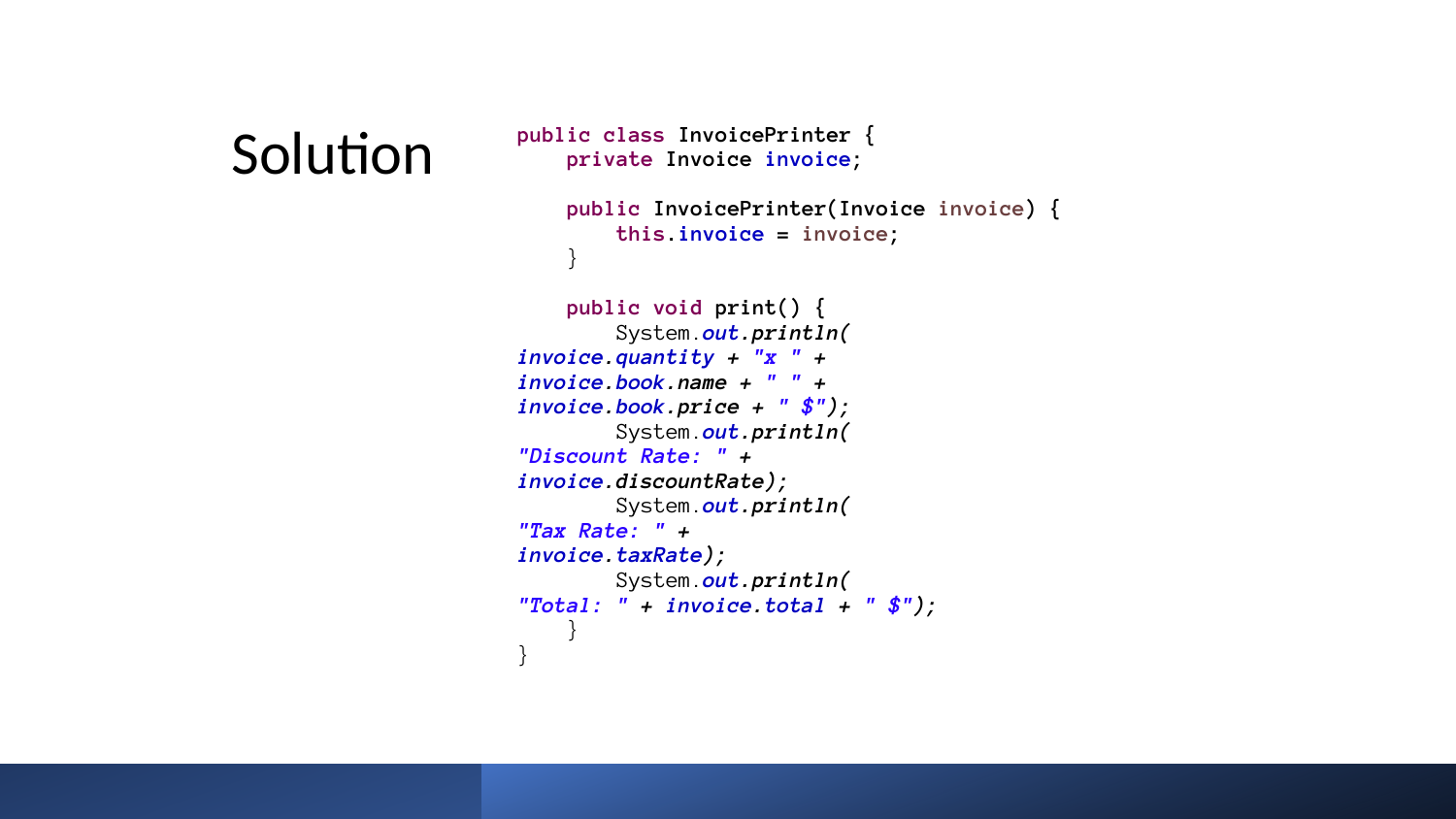

# Solution
public class InvoicePrinter {
    private Invoice invoice;

    public InvoicePrinter(Invoice invoice) {
        this.invoice = invoice;
    }

    public void print() {
        System.out.println(
		invoice.quantity + "x " +
		invoice.book.name + " " +
		invoice.book.price + " $");
        System.out.println(
		"Discount Rate: " +
		invoice.discountRate);
        System.out.println(
		"Tax Rate: " +
		invoice.taxRate);
        System.out.println(
		"Total: " + invoice.total + " $");
    }
}